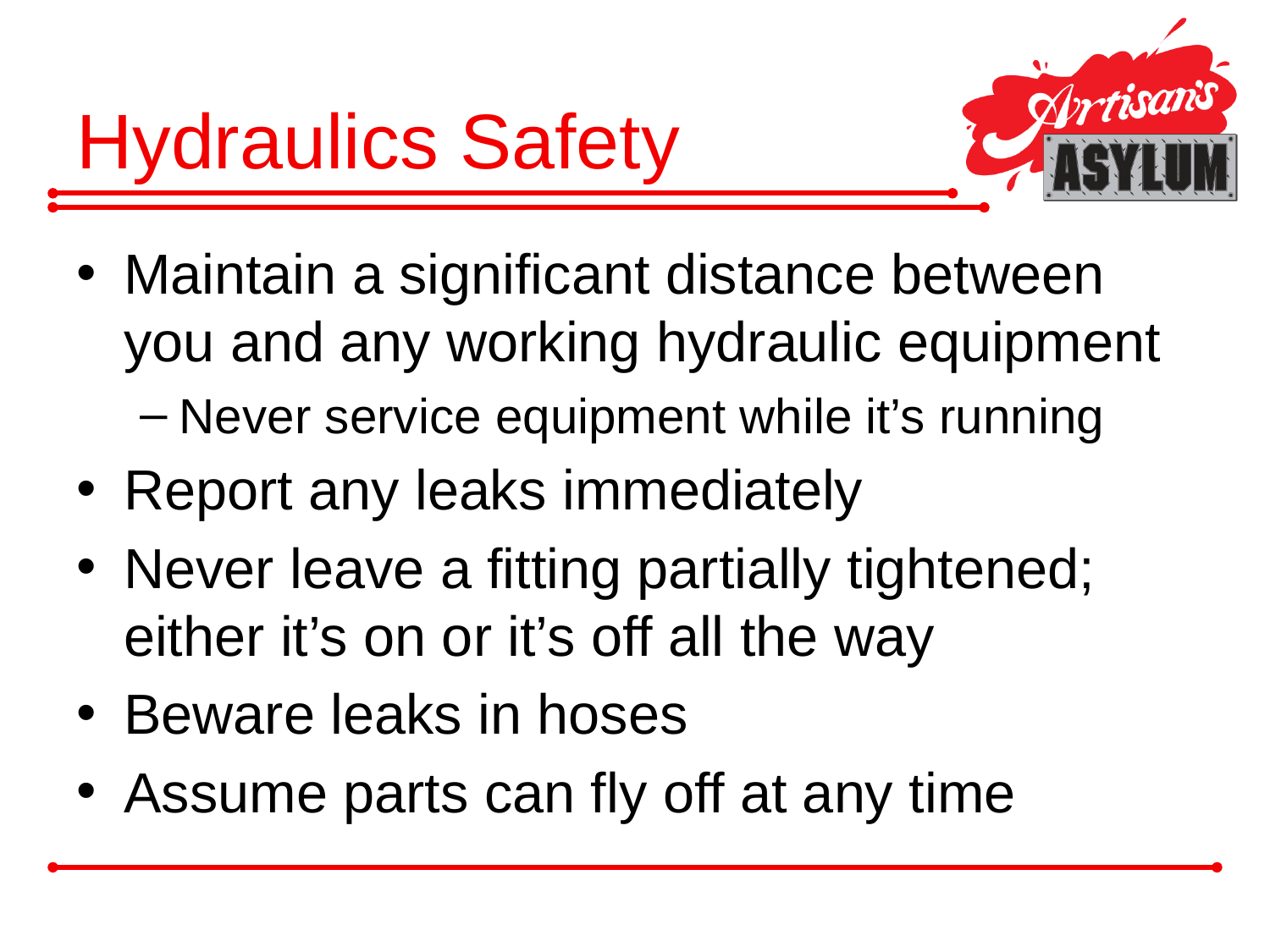

# Hydraulics Safety
Maintain a significant distance between you and any working hydraulic equipment
Never service equipment while it’s running
Report any leaks immediately
Never leave a fitting partially tightened; either it’s on or it’s off all the way
Beware leaks in hoses
Assume parts can fly off at any time